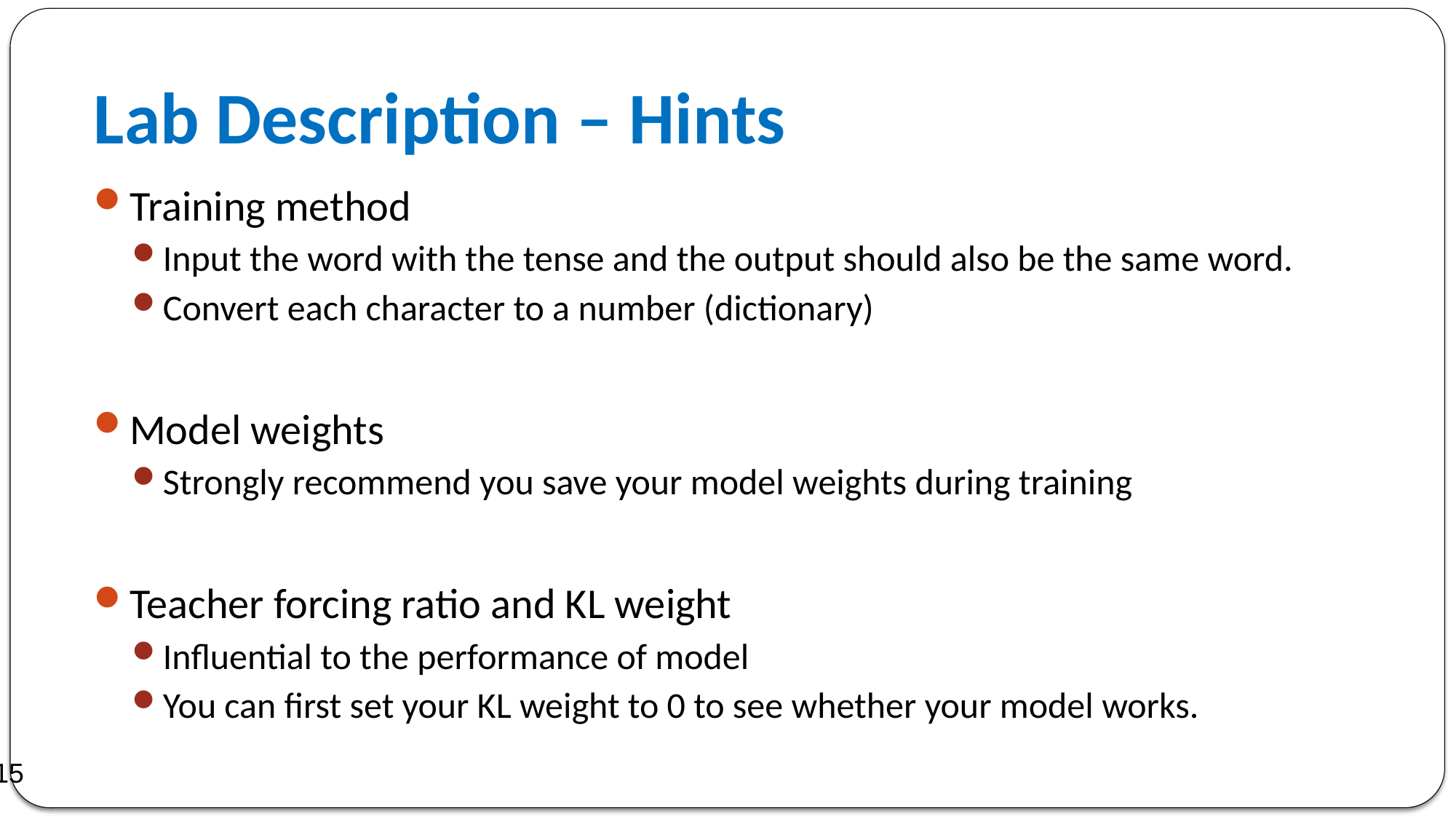

# Lab Description – Hints
Training method
Input the word with the tense and the output should also be the same word.
Convert each character to a number (dictionary)

Model weights
Strongly recommend you save your model weights during training

Teacher forcing ratio and KL weight
Influential to the performance of model
You can first set your KL weight to 0 to see whether your model works.